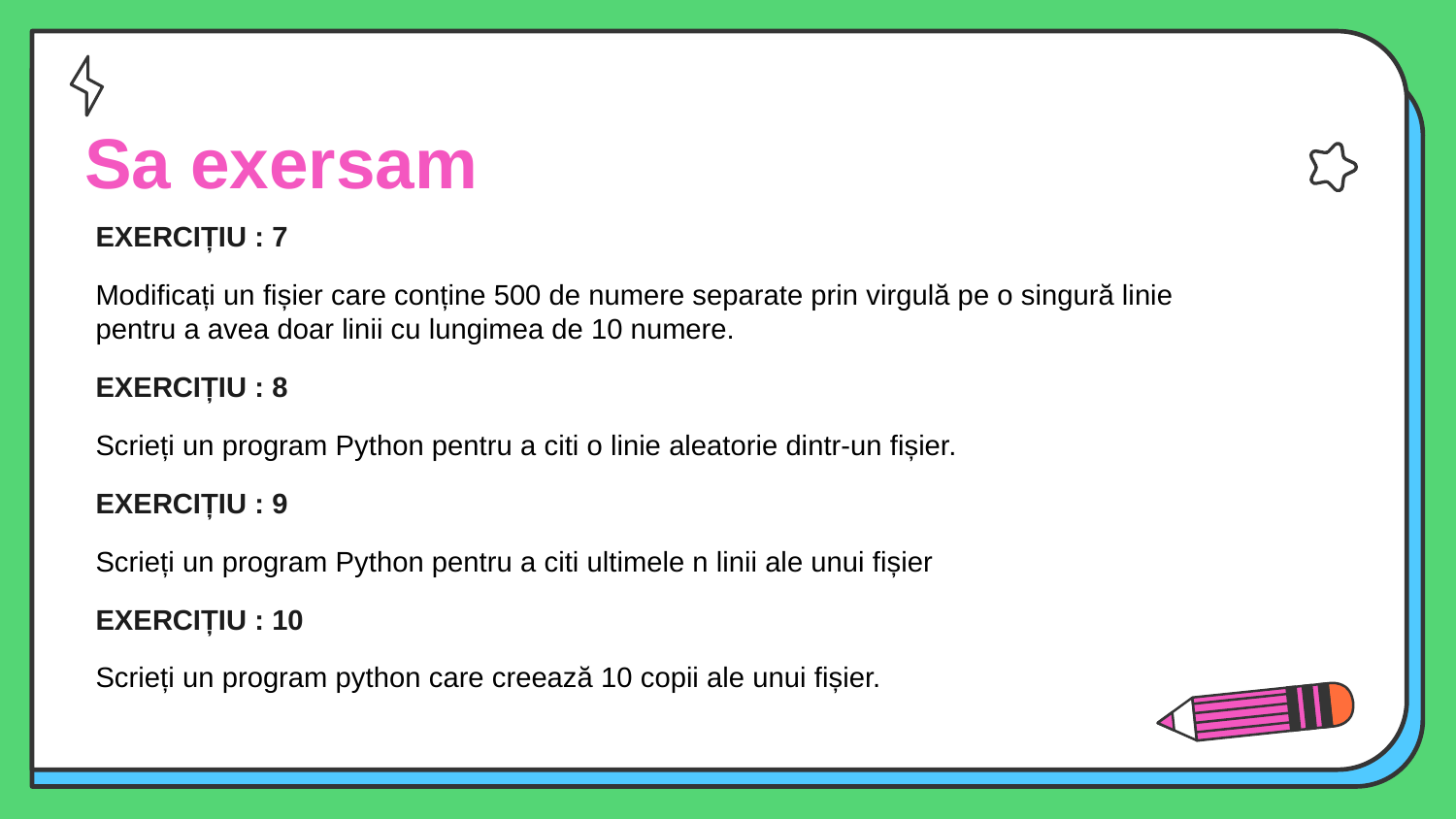

# Sa exersam
EXERCIȚIU : 7
Modificați un fișier care conține 500 de numere separate prin virgulă pe o singură linie pentru a avea doar linii cu lungimea de 10 numere.
EXERCIȚIU : 8
Scrieți un program Python pentru a citi o linie aleatorie dintr-un fișier.
EXERCIȚIU : 9
Scrieți un program Python pentru a citi ultimele n linii ale unui fișier
EXERCIȚIU : 10
Scrieți un program python care creează 10 copii ale unui fișier.